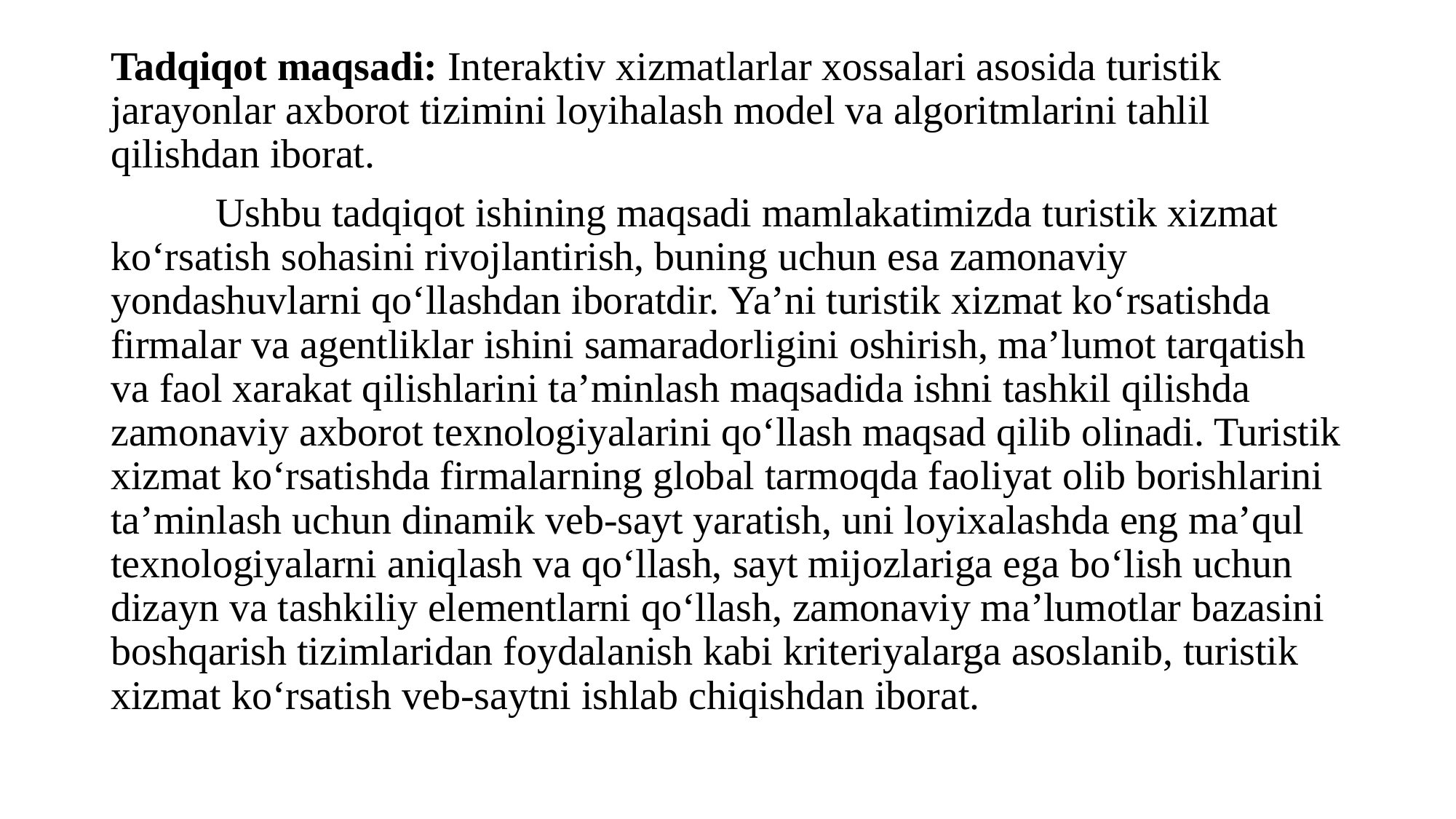

Tadqiqot maqsadi: Intеraktiv xizmatlarlar xossalari asosida turistik jarayonlar axborot tizimini loyihalash model va algoritmlarini tahlil qilishdan iborat.
	Ushbu tadqiqot ishining maqsadi mamlakatimizda turistik xizmat ko‘rsatish sohasini rivojlantirish, buning uchun esa zamonaviy yondashuvlarni qo‘llashdan iboratdir. Ya’ni turistik xizmat ko‘rsatishda firmalar va agеntliklar ishini samaradorligini oshirish, ma’lumot tarqatish va faol xarakat qilishlarini ta’minlash maqsadida ishni tashkil qilishda zamonaviy axborot tеxnologiyalarini qo‘llash maqsad qilib olinadi. Turistik xizmat ko‘rsatishda firmalarning global tarmoqda faoliyat olib borishlarini ta’minlash uchun dinamik vеb-sayt yaratish, uni loyixalashda eng ma’qul tеxnologiyalarni aniqlash va qo‘llash, sayt mijozlariga ega bo‘lish uchun dizayn va tashkiliy elеmеntlarni qo‘llash, zamonaviy ma’lumotlar bazasini boshqarish tizimlaridan foydalanish kabi kritеriyalarga asoslanib, turistik xizmat ko‘rsatish vеb-saytni ishlab chiqishdan iborat.